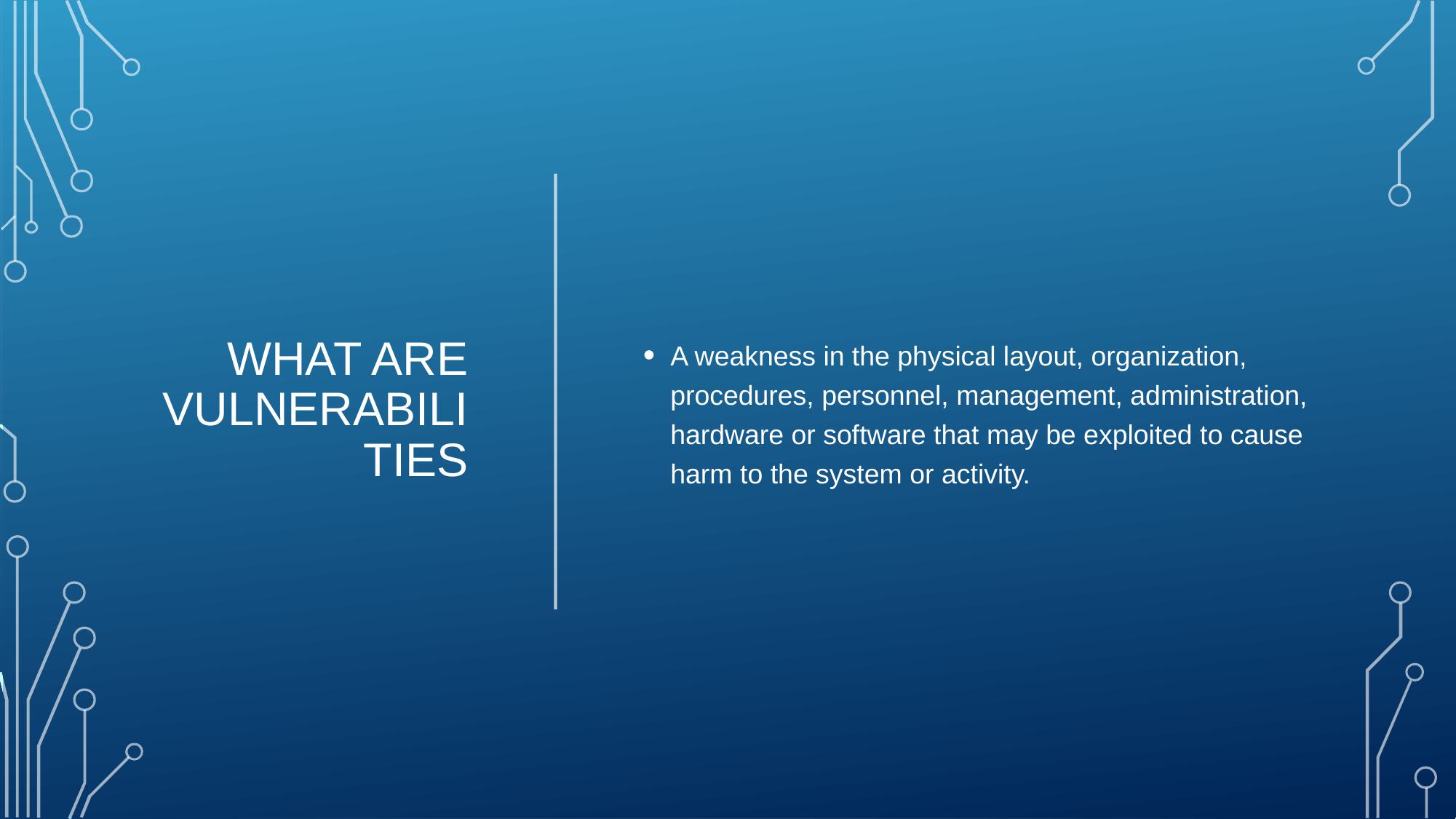

# What are vulnerabilities
A weakness in the physical layout, organization, procedures, personnel, management, administration, hardware or software that may be exploited to cause harm to the system or activity.